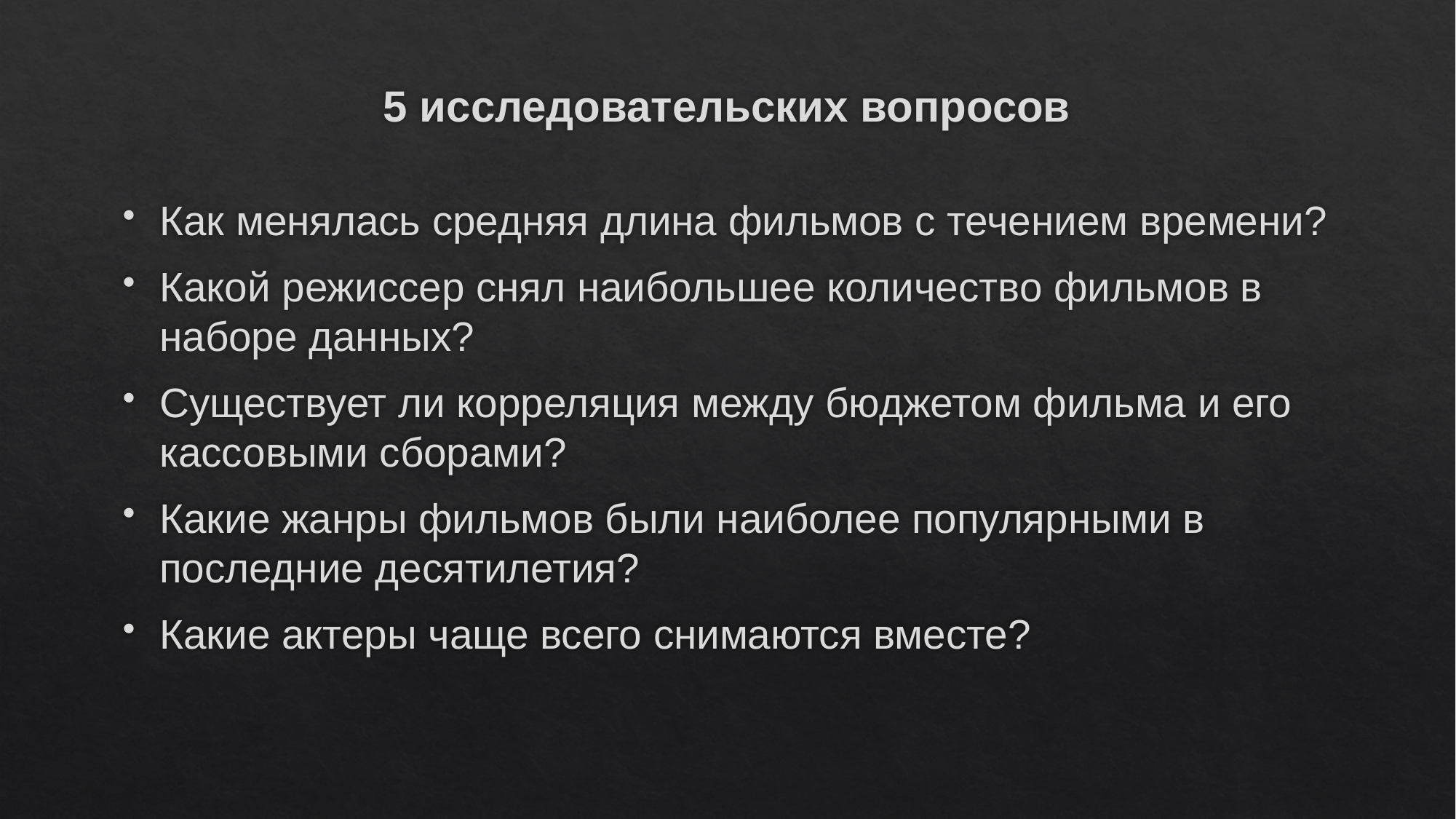

# 5 исследовательских вопросов
Как менялась средняя длина фильмов с течением времени?
Какой режиссер снял наибольшее количество фильмов в наборе данных?
Существует ли корреляция между бюджетом фильма и его кассовыми сборами?
Какие жанры фильмов были наиболее популярными в последние десятилетия?
Какие актеры чаще всего снимаются вместе?